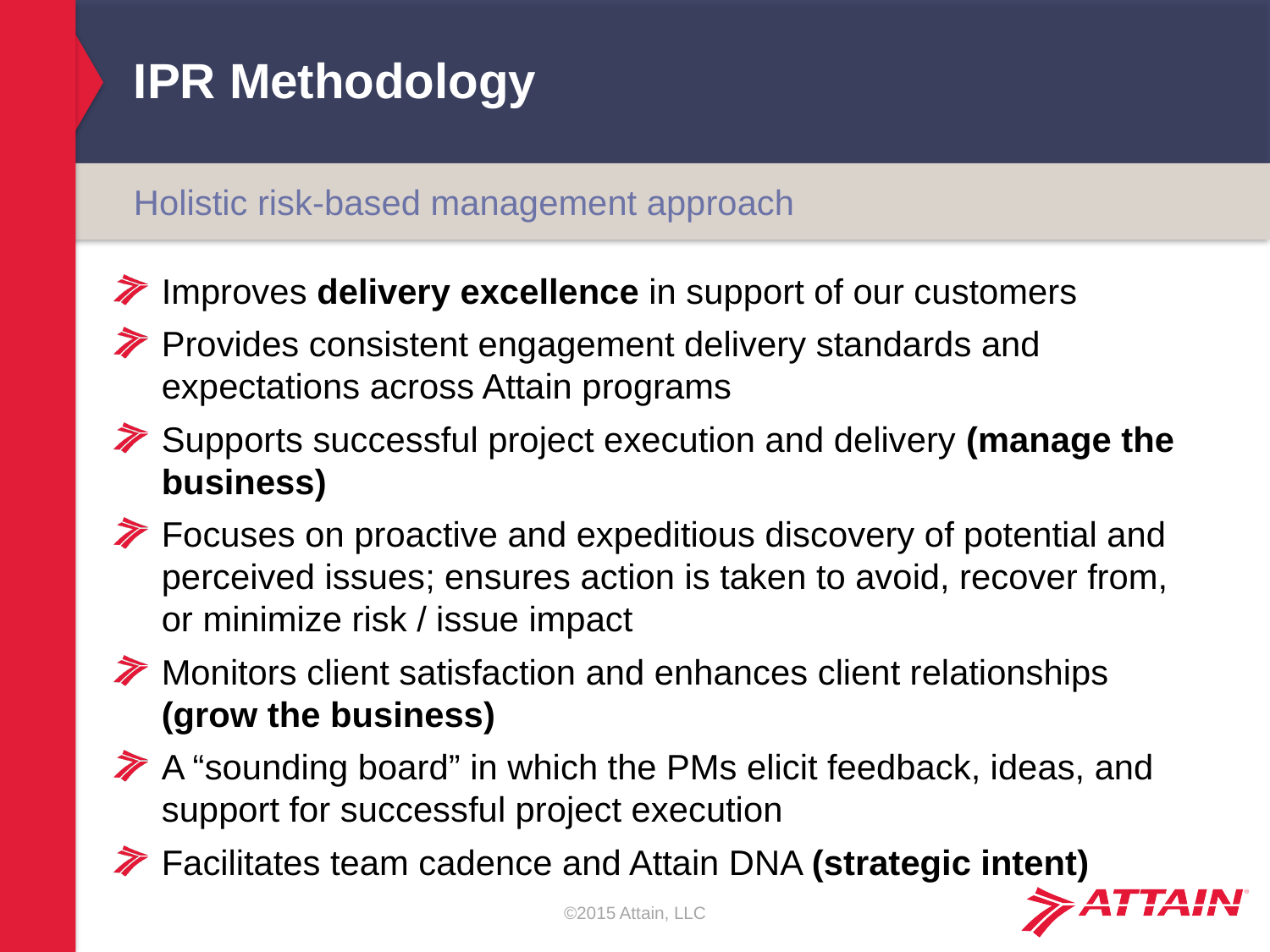

# IPR Methodology
Holistic risk-based management approach
Improves delivery excellence in support of our customers
Provides consistent engagement delivery standards and expectations across Attain programs
Supports successful project execution and delivery (manage the business)
Focuses on proactive and expeditious discovery of potential and perceived issues; ensures action is taken to avoid, recover from, or minimize risk / issue impact
Monitors client satisfaction and enhances client relationships (grow the business)
A “sounding board” in which the PMs elicit feedback, ideas, and support for successful project execution
Facilitates team cadence and Attain DNA (strategic intent)

37